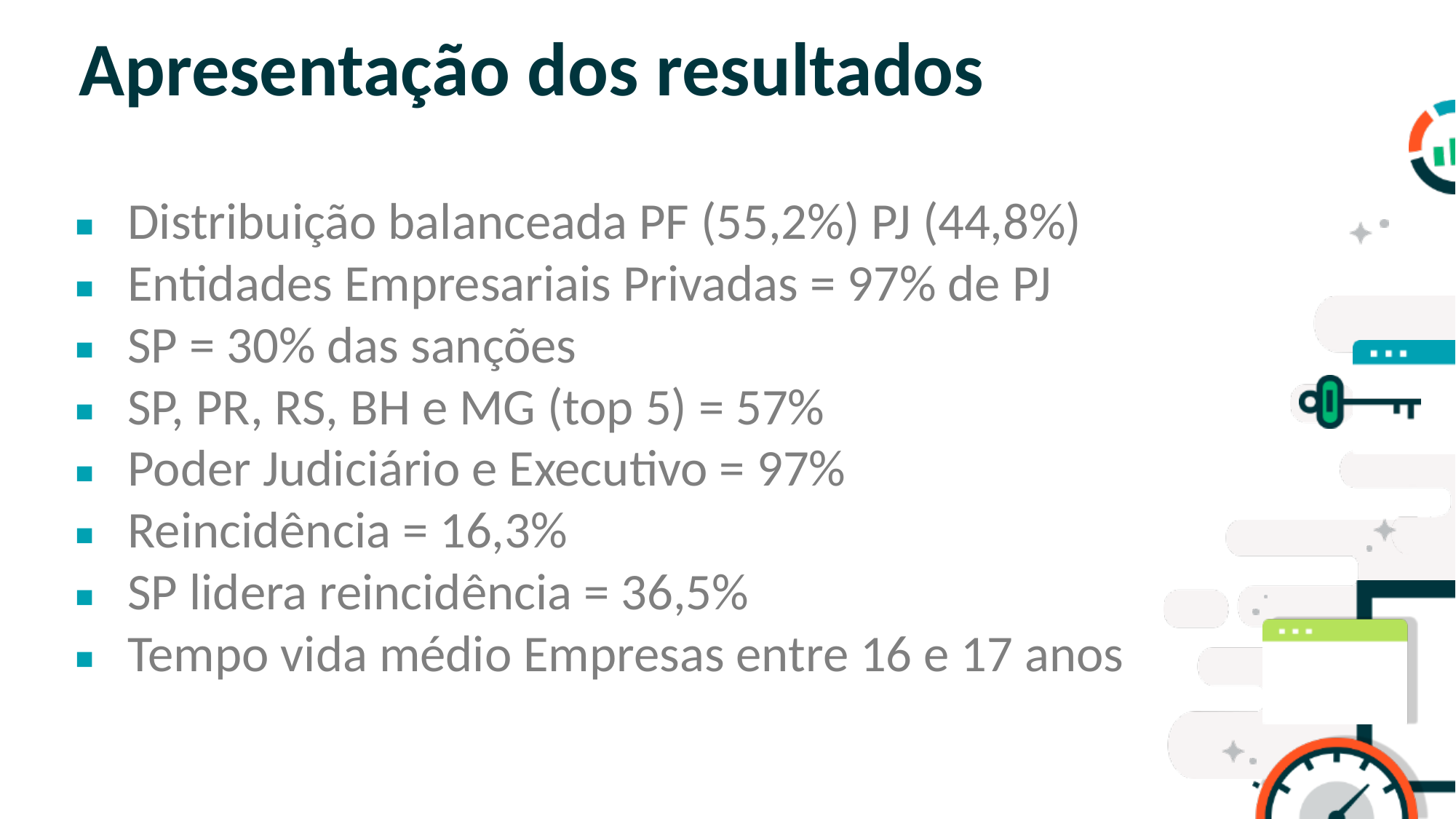

# Apresentação dos resultados
Distribuição balanceada PF (55,2%) PJ (44,8%)
Entidades Empresariais Privadas = 97% de PJ
SP = 30% das sanções
SP, PR, RS, BH e MG (top 5) = 57%
Poder Judiciário e Executivo = 97%
Reincidência = 16,3%
SP lidera reincidência = 36,5%
Tempo vida médio Empresas entre 16 e 17 anos
SLIDE PARA TÓPICOS